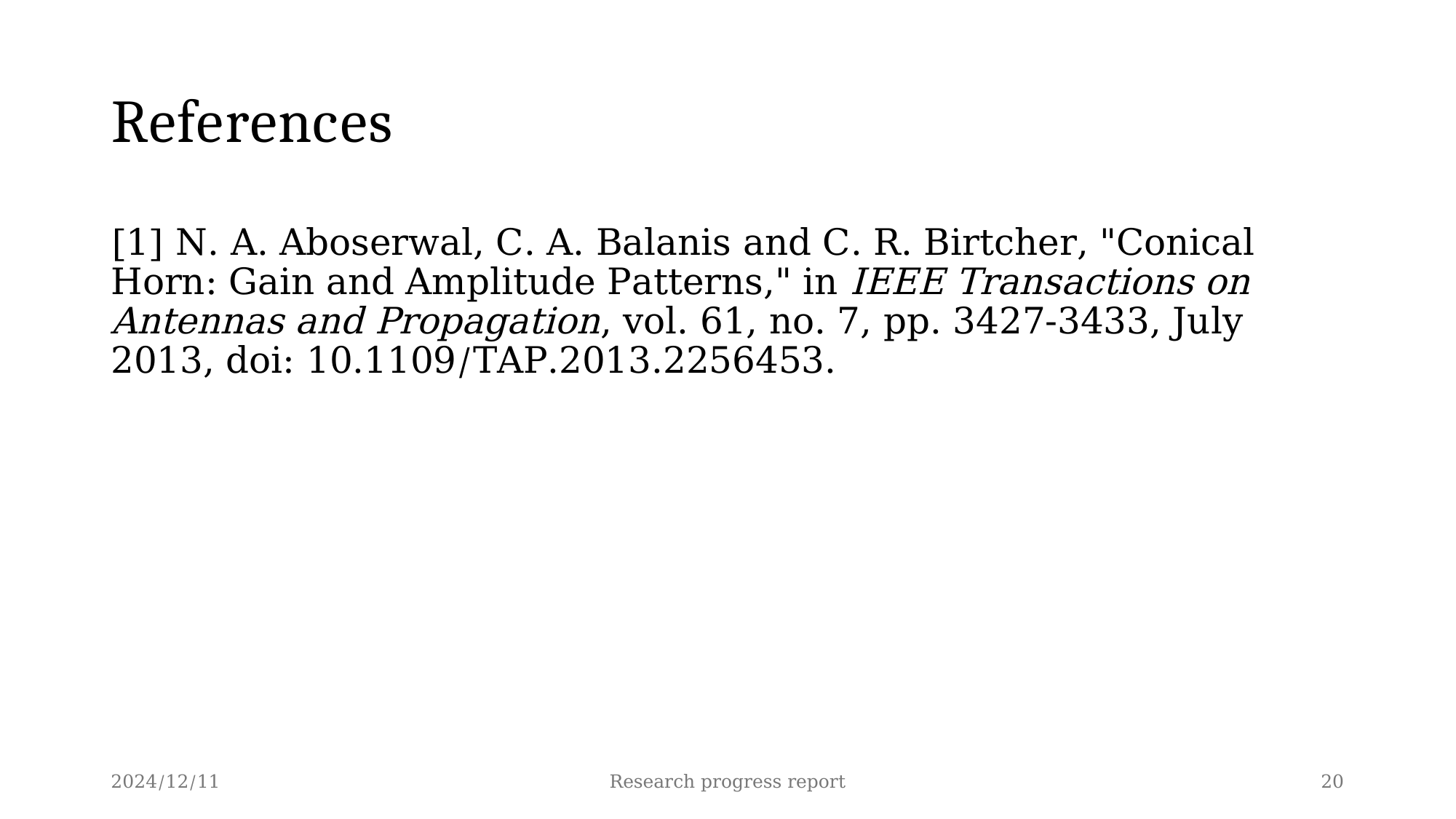

# References
[1] N. A. Aboserwal, C. A. Balanis and C. R. Birtcher, "Conical Horn: Gain and Amplitude Patterns," in IEEE Transactions on Antennas and Propagation, vol. 61, no. 7, pp. 3427-3433, July 2013, doi: 10.1109/TAP.2013.2256453.
2024/12/11
Research progress report
20